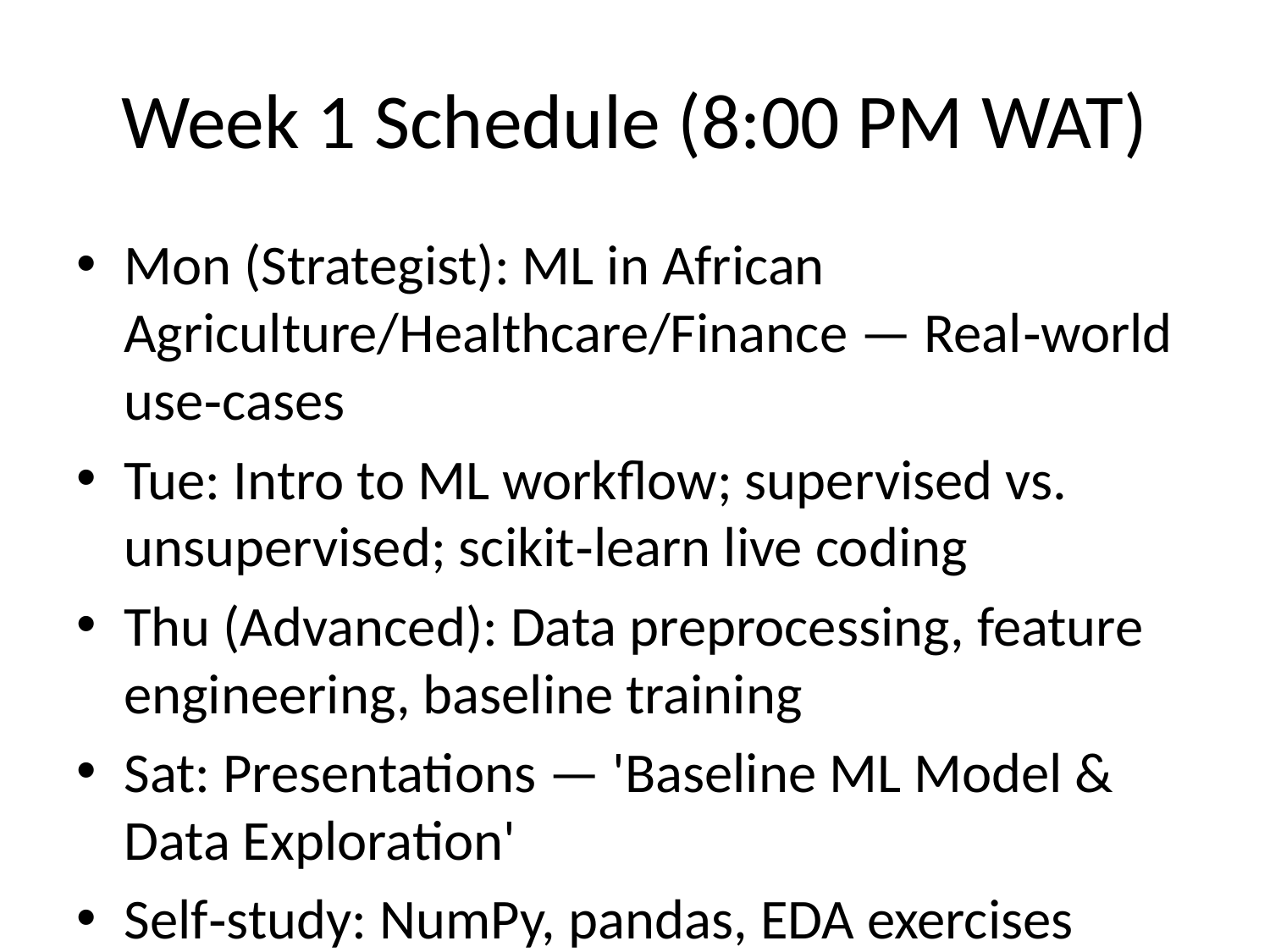

# Week 1 Schedule (8:00 PM WAT)
Mon (Strategist): ML in African Agriculture/Healthcare/Finance — Real‑world use‑cases
Tue: Intro to ML workflow; supervised vs. unsupervised; scikit‑learn live coding
Thu (Advanced): Data preprocessing, feature engineering, baseline training
Sat: Presentations — 'Baseline ML Model & Data Exploration'
Self‑study: NumPy, pandas, EDA exercises
Deliverable: Baseline regression notebook + research brief